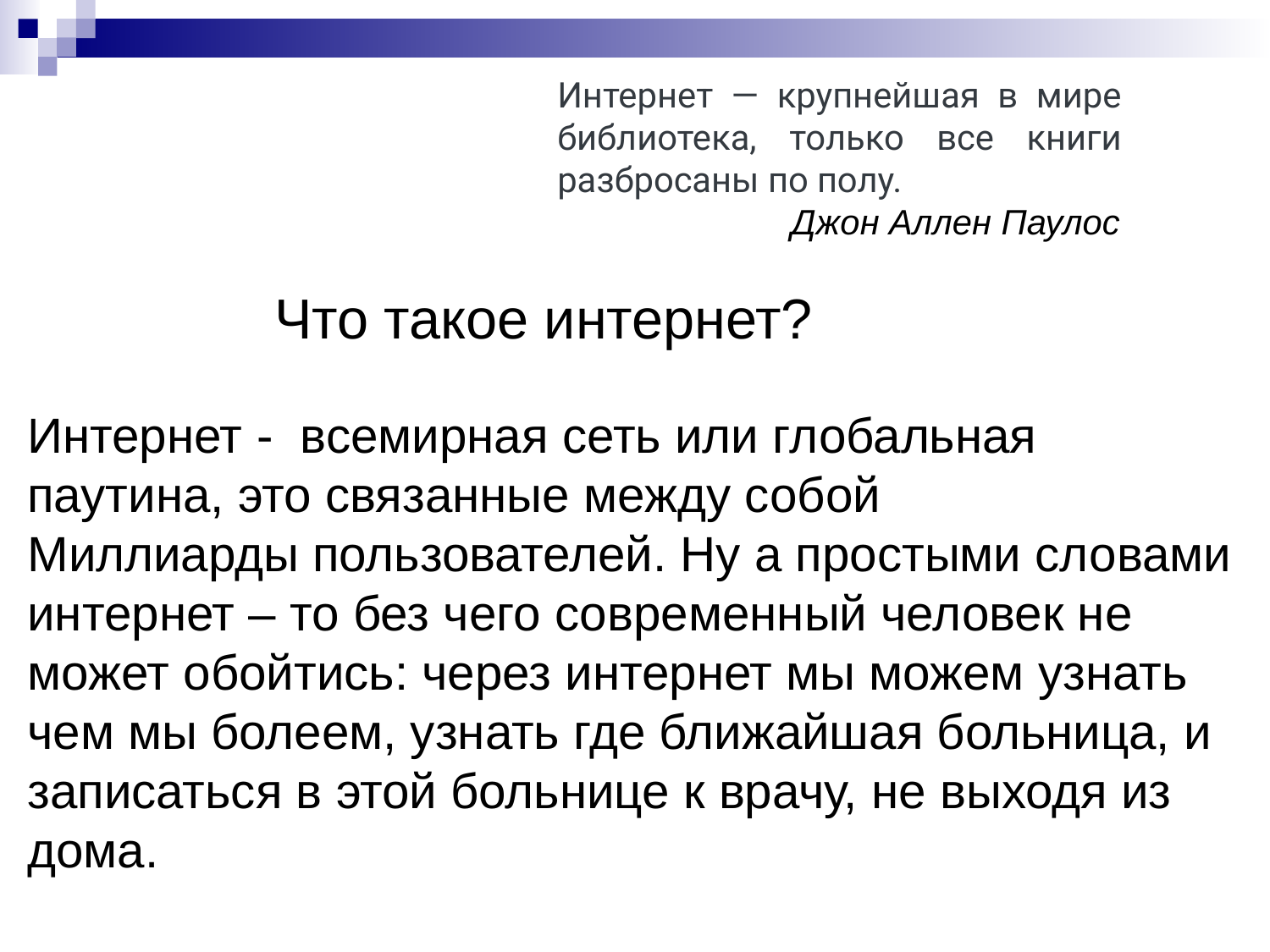

Интернет — крупнейшая в мире библиотека, только все книги разбросаны по полу.
                        Джон Аллен Паулос
   Что такое интернет?
Интернет -  всемирная сеть или глобальная паутина, это связанные между собой
Миллиарды пользователей. Ну а простыми словами интернет – то без чего современный человек не может обойтись: через интернет мы можем узнать чем мы болеем, узнать где ближайшая больница, и записаться в этой больнице к врачу, не выходя из дома.